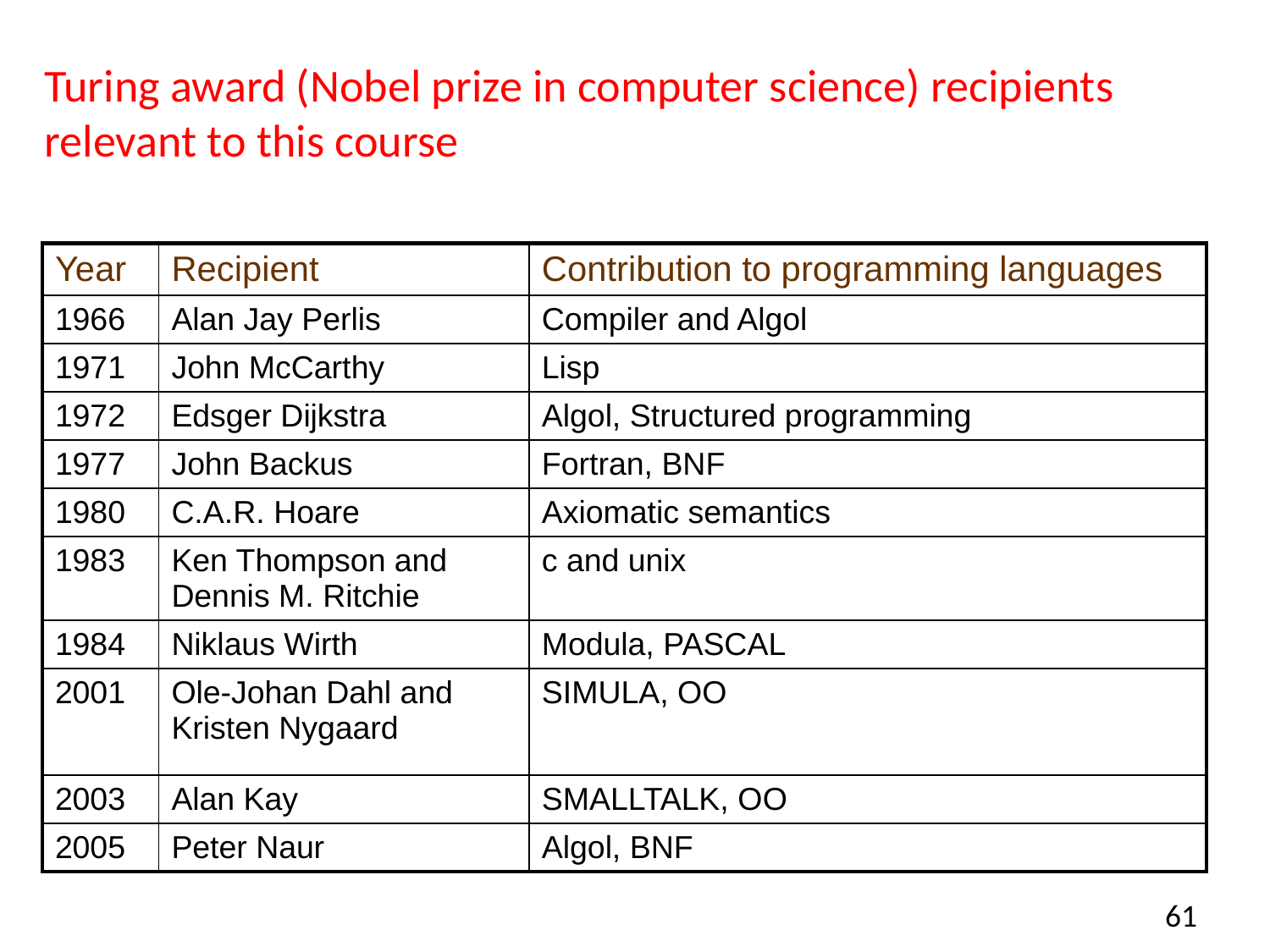

# Turing award (Nobel prize in computer science) recipients relevant to this course
| Year | Recipient | Contribution to programming languages |
| --- | --- | --- |
| 1966 | Alan Jay Perlis | Compiler and Algol |
| 1971 | John McCarthy | Lisp |
| 1972 | Edsger Dijkstra | Algol, Structured programming |
| 1977 | John Backus | Fortran, BNF |
| 1980 | C.A.R. Hoare | Axiomatic semantics |
| 1983 | Ken Thompson and Dennis M. Ritchie | c and unix |
| 1984 | Niklaus Wirth | Modula, PASCAL |
| 2001 | Ole-Johan Dahl and Kristen Nygaard | SIMULA, OO |
| 2003 | Alan Kay | SMALLTALK, OO |
| 2005 | Peter Naur | Algol, BNF |
61